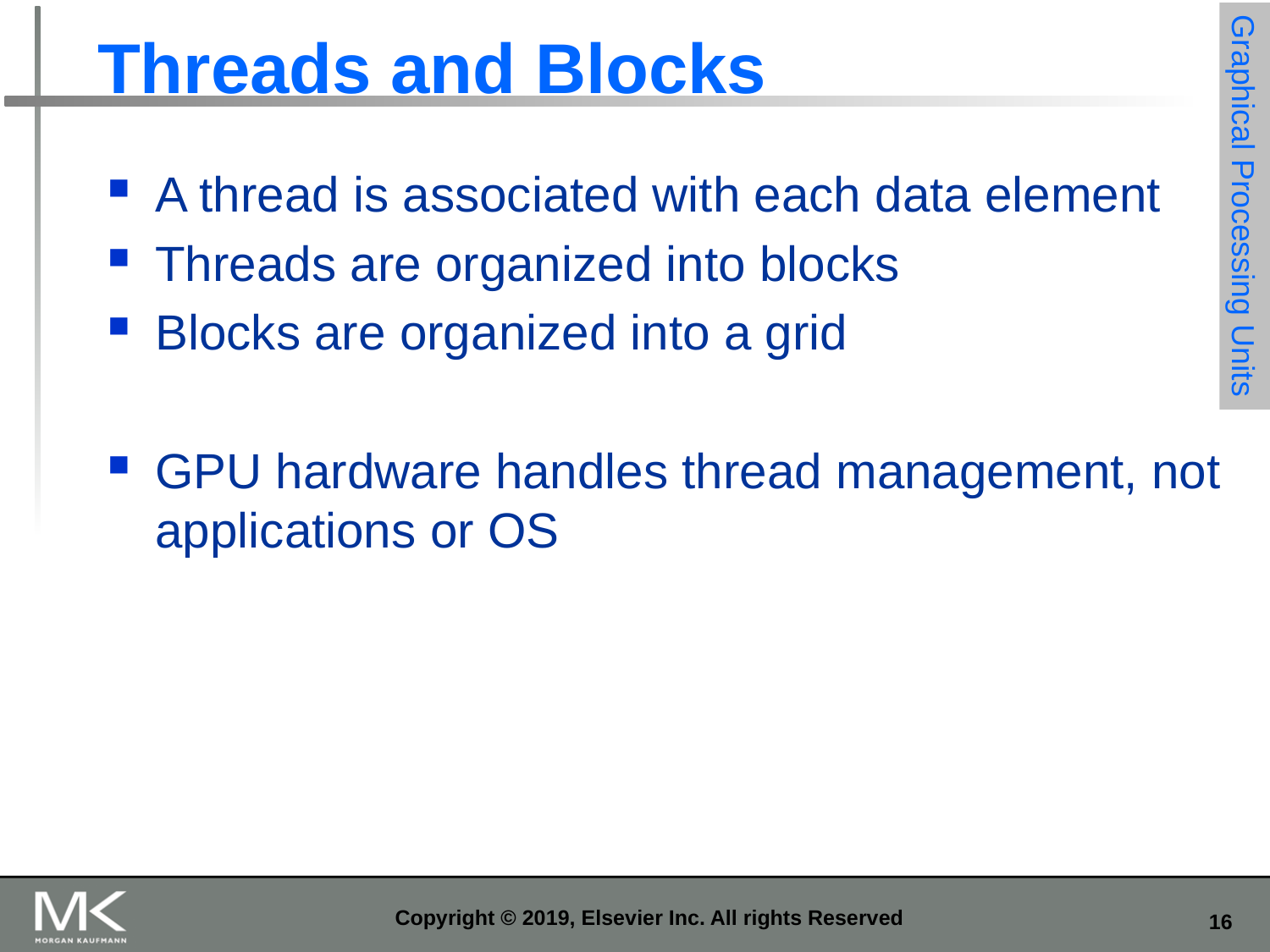

# Threads and Blocks
A thread is associated with each data element
Threads are organized into blocks
Blocks are organized into a grid

GPU hardware handles thread management, not applications or OS
Graphical Processing Units
Copyright © 2019, Elsevier Inc. All rights Reserved